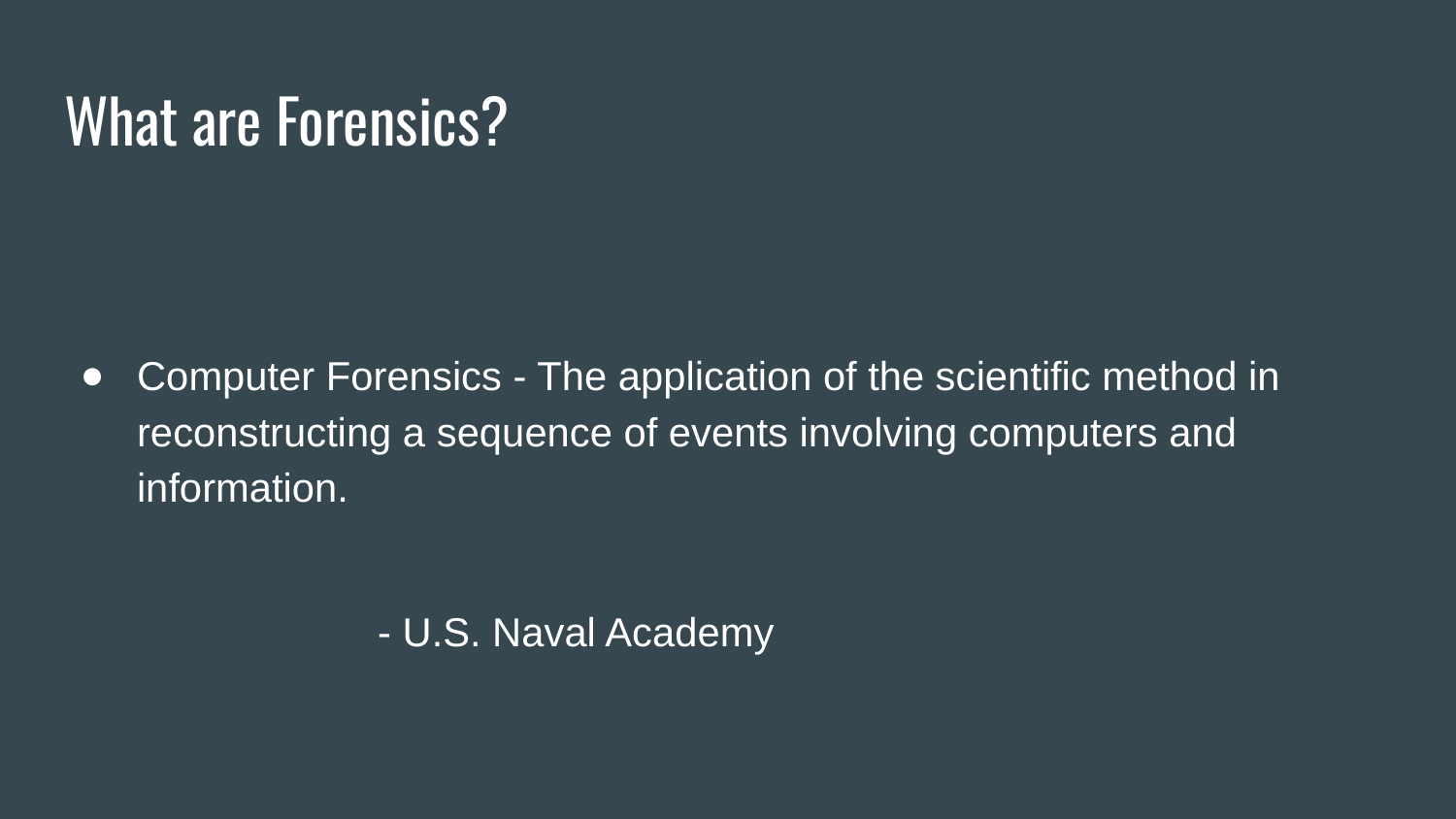

# What are Forensics?
Computer Forensics - The application of the scientific method in reconstructing a sequence of events involving computers and information.
                   						    				  - U.S. Naval Academy